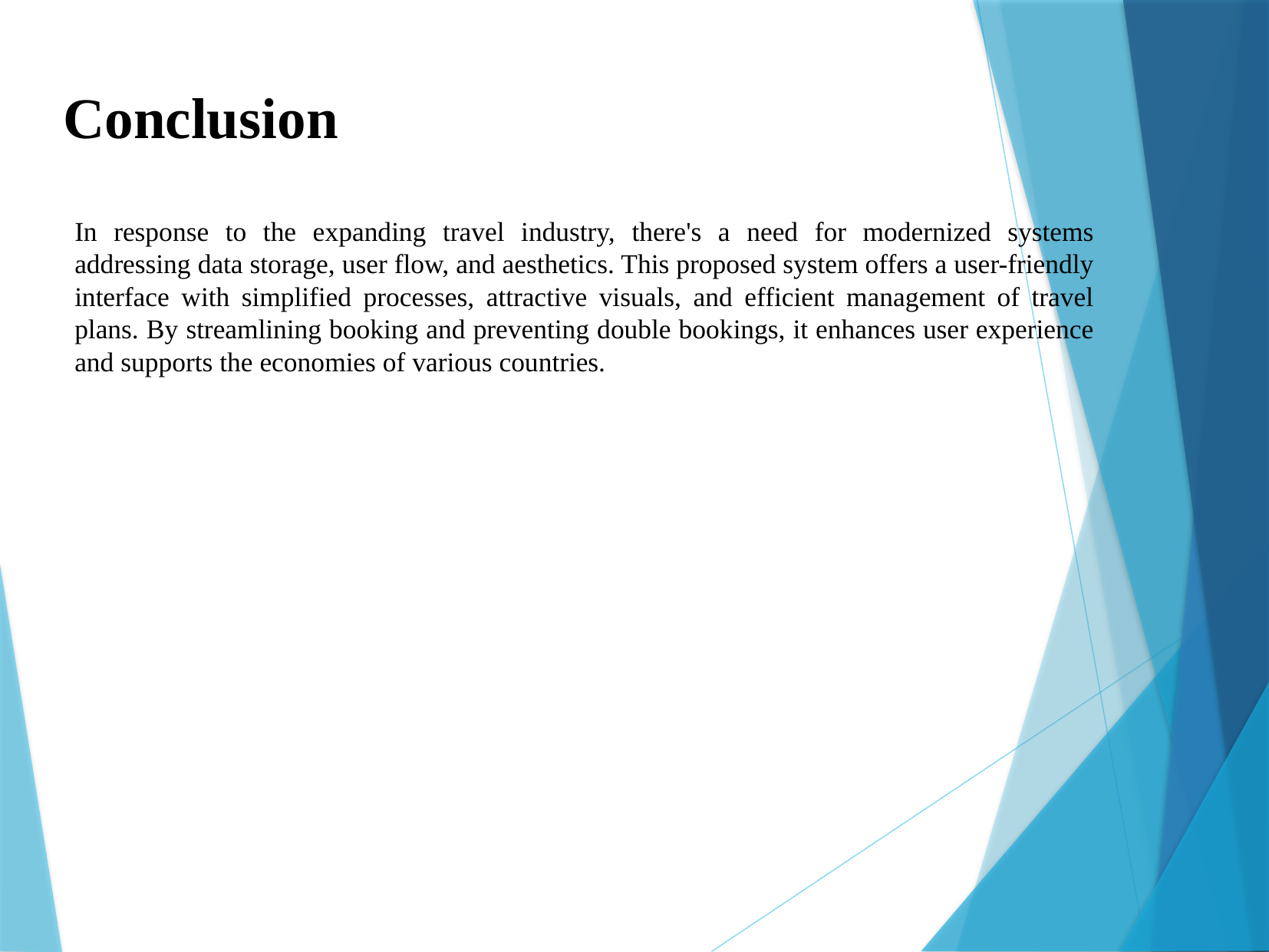

Conclusion

In response to the expanding travel industry, there's a need for modernized systems addressing data storage, user flow, and aesthetics. This proposed system offers a user-friendly interface with simplified processes, attractive visuals, and efficient management of travel plans. By streamlining booking and preventing double bookings, it enhances user experience and supports the economies of various countries.